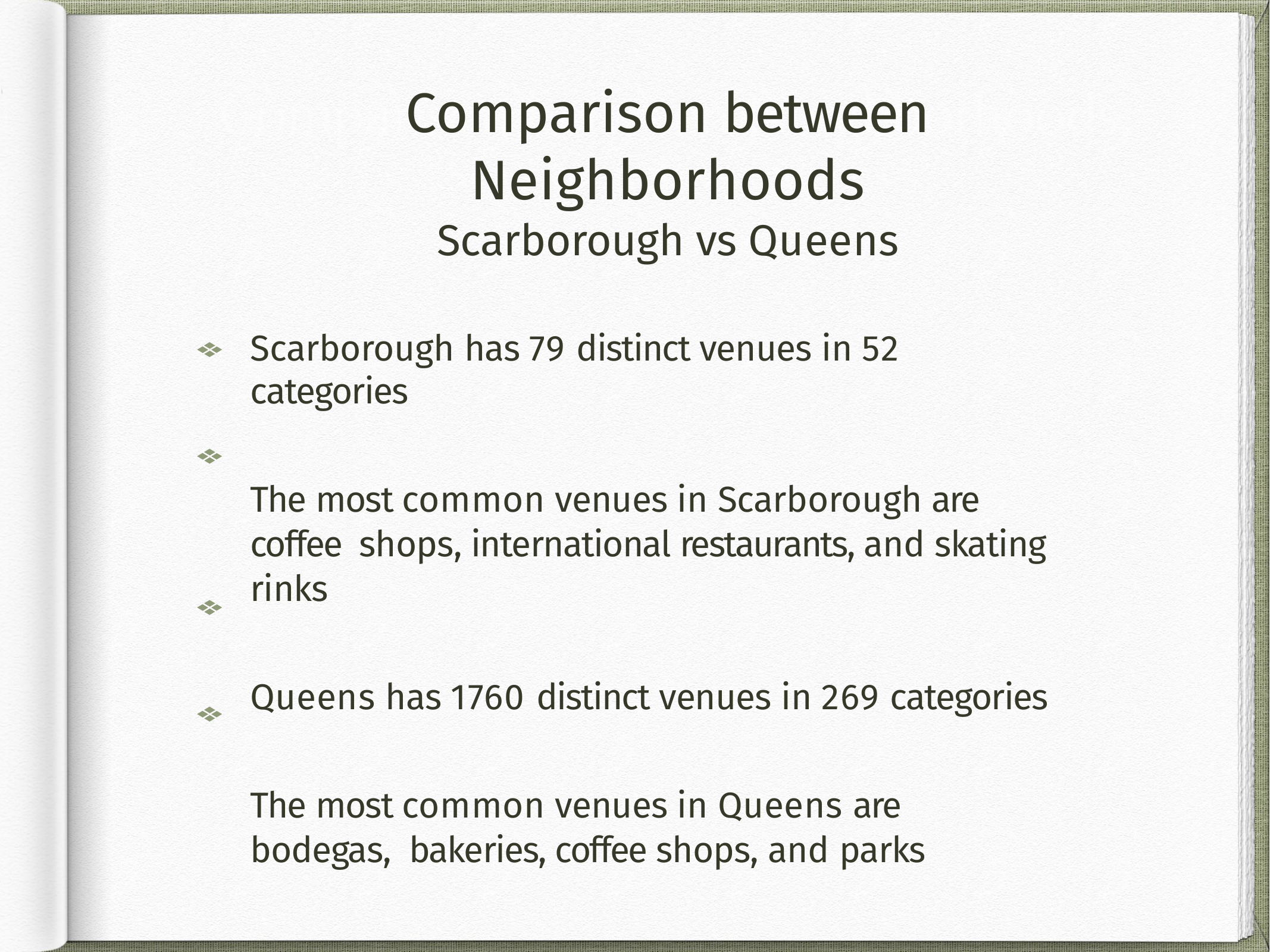

# Comparison between Neighborhoods
Scarborough vs Queens

Scarborough has 79 distinct venues in 52 categories

The most common venues in Scarborough are coffee  shops, international restaurants, and skating rinks

Queens has 1760 distinct venues in 269 categories

The most common venues in Queens are bodegas,  bakeries, coffee shops, and parks